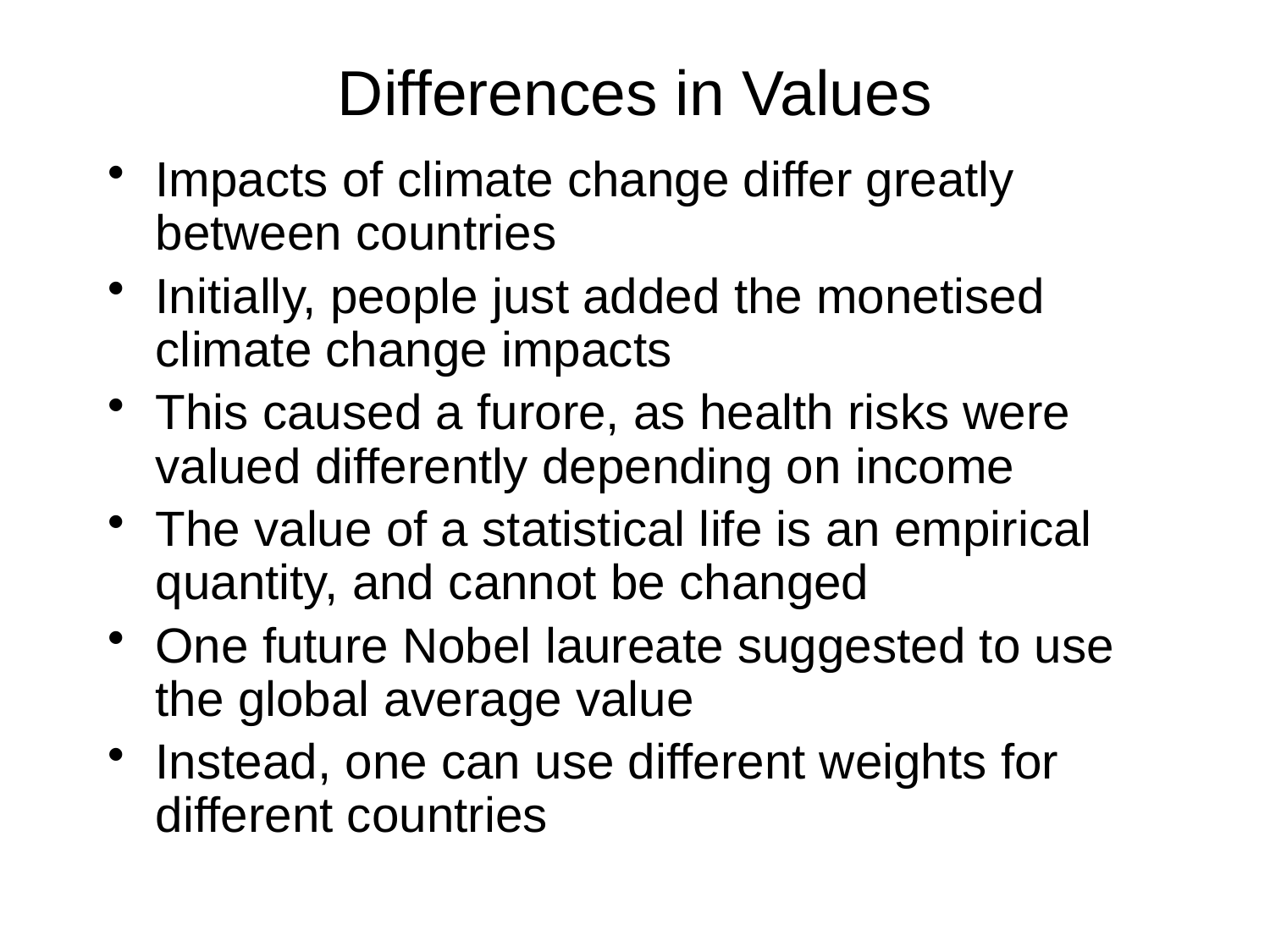

# Differences in Values
Impacts of climate change differ greatly between countries
Initially, people just added the monetised climate change impacts
This caused a furore, as health risks were valued differently depending on income
The value of a statistical life is an empirical quantity, and cannot be changed
One future Nobel laureate suggested to use the global average value
Instead, one can use different weights for different countries